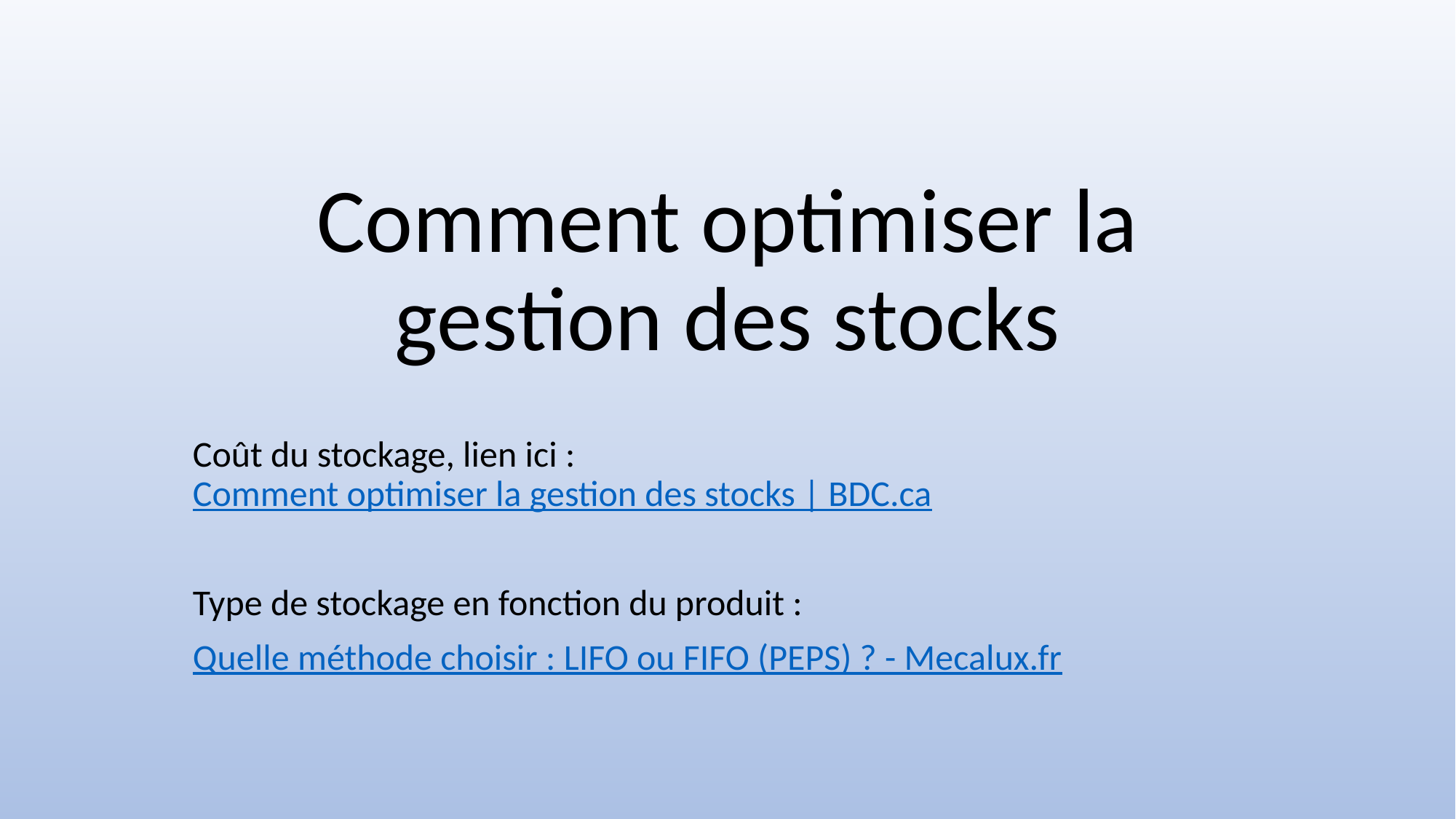

# Comment optimiser la gestion des stocks
Coût du stockage, lien ici : Comment optimiser la gestion des stocks | BDC.ca

Type de stockage en fonction du produit :
Quelle méthode choisir : LIFO ou FIFO (PEPS) ? - Mecalux.fr